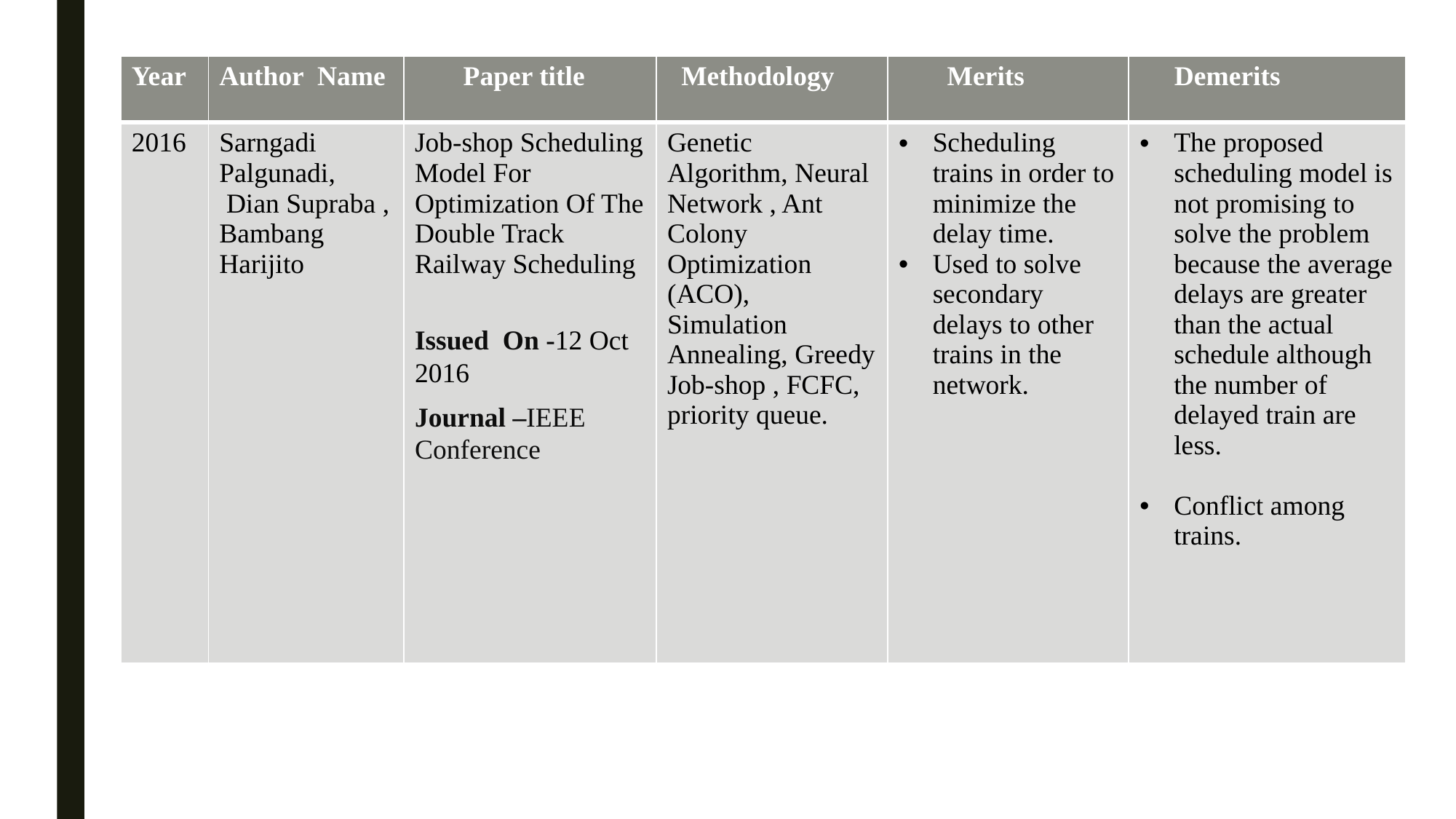

| Year | Author Name | Paper title | Methodology | Merits | Demerits |
| --- | --- | --- | --- | --- | --- |
| 2016 | Sarngadi Palgunadi, Dian Supraba , Bambang Harijito | Job-shop Scheduling Model For Optimization Of The Double Track Railway Scheduling Issued On -12 Oct 2016 Journal –IEEE Conference | Genetic Algorithm, Neural Network , Ant Colony Optimization (ACO), Simulation Annealing, Greedy Job-shop , FCFC, priority queue. | Scheduling trains in order to minimize the delay time. Used to solve secondary delays to other trains in the network. | The proposed scheduling model is not promising to solve the problem because the average delays are greater than the actual schedule although the number of delayed train are less. Conflict among trains. |